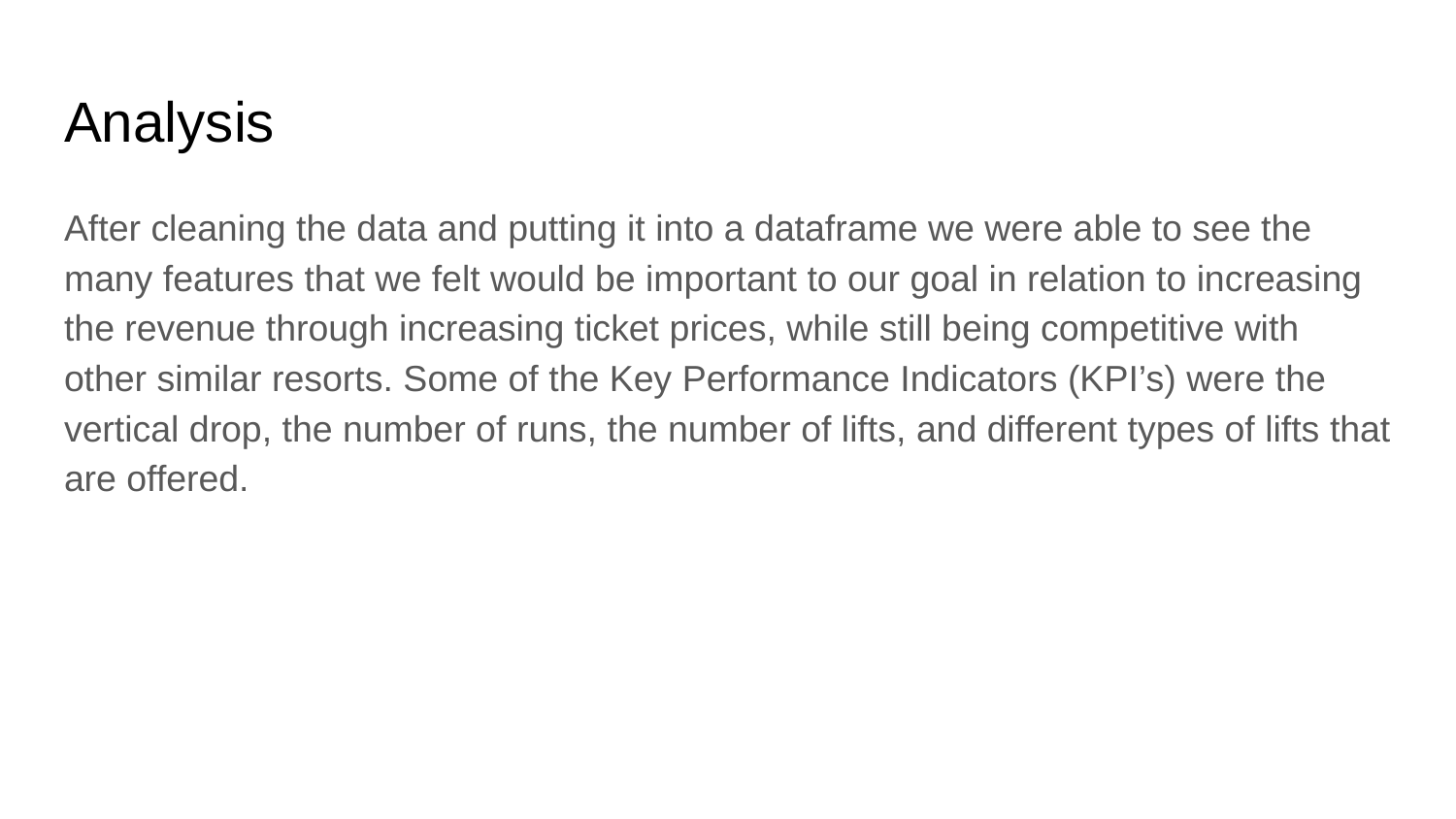

# Analysis
After cleaning the data and putting it into a dataframe we were able to see the many features that we felt would be important to our goal in relation to increasing the revenue through increasing ticket prices, while still being competitive with other similar resorts. Some of the Key Performance Indicators (KPI’s) were the vertical drop, the number of runs, the number of lifts, and different types of lifts that are offered.